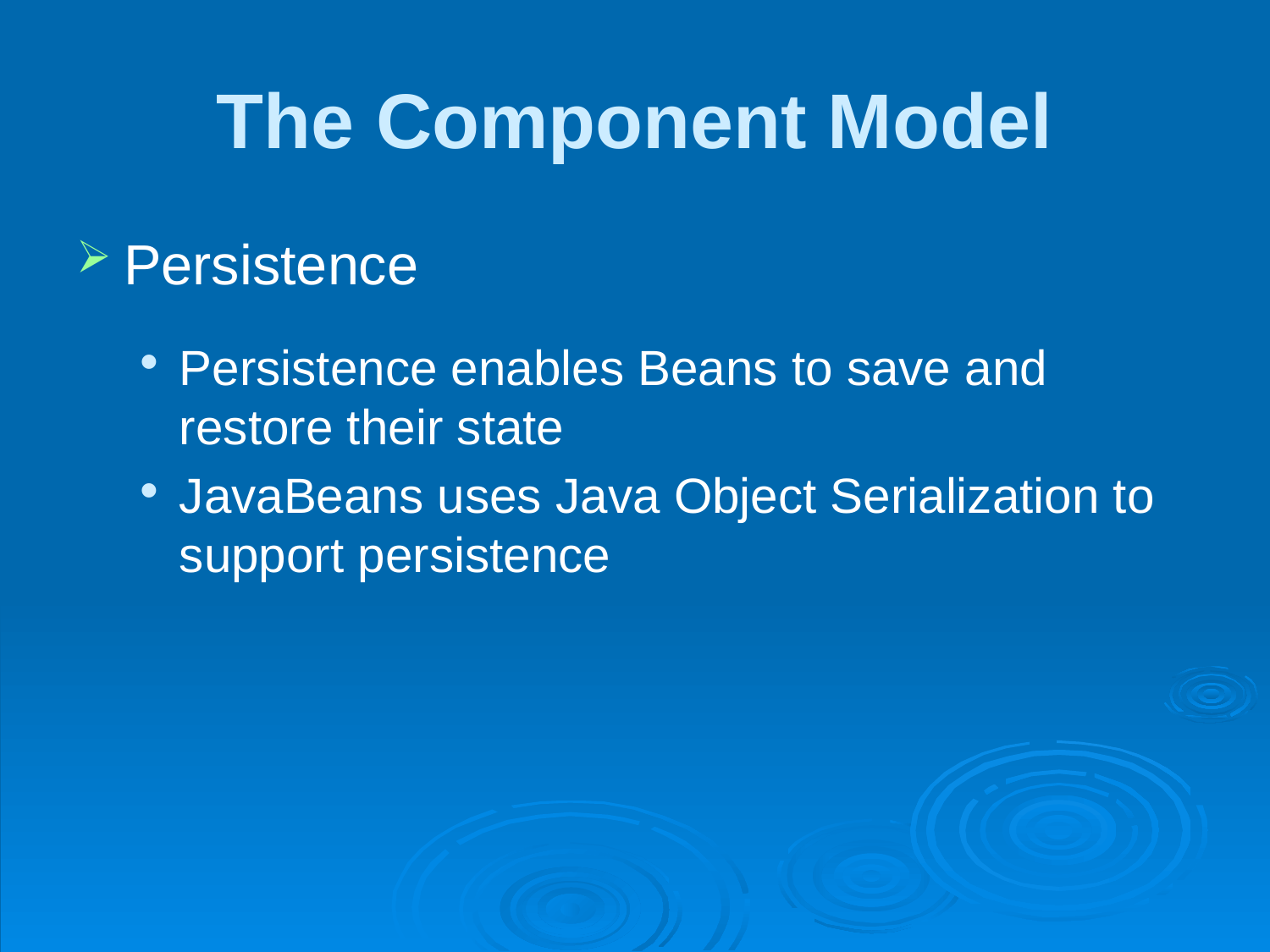

# The Component Model
Persistence

Persistence enables Beans to save and restore their state
JavaBeans uses Java Object Serialization to support persistence